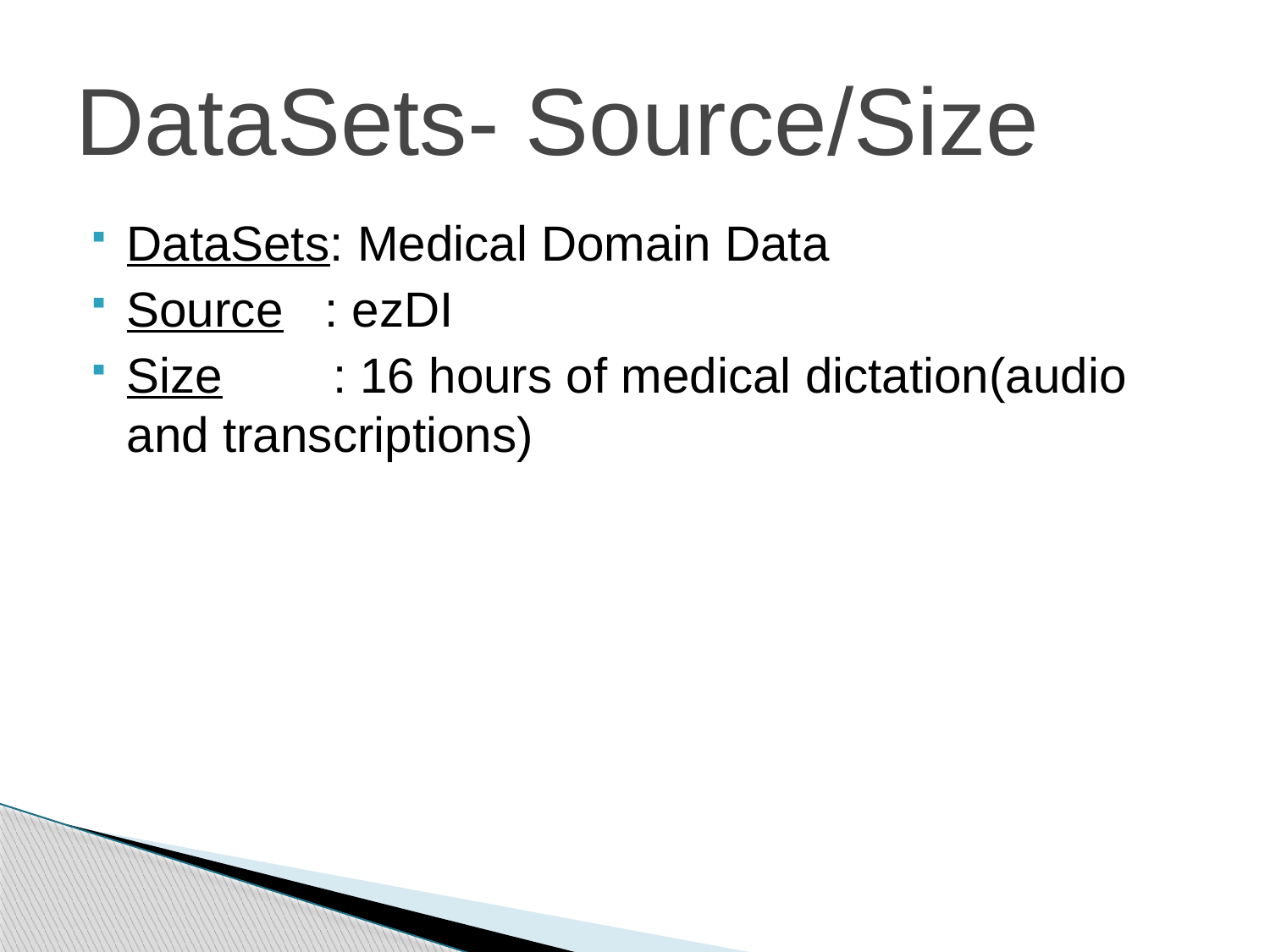

# DataSets- Source/Size
DataSets: Medical Domain Data
Source   : ezDI
Size        : 16 hours of medical dictation(audio    and transcriptions)